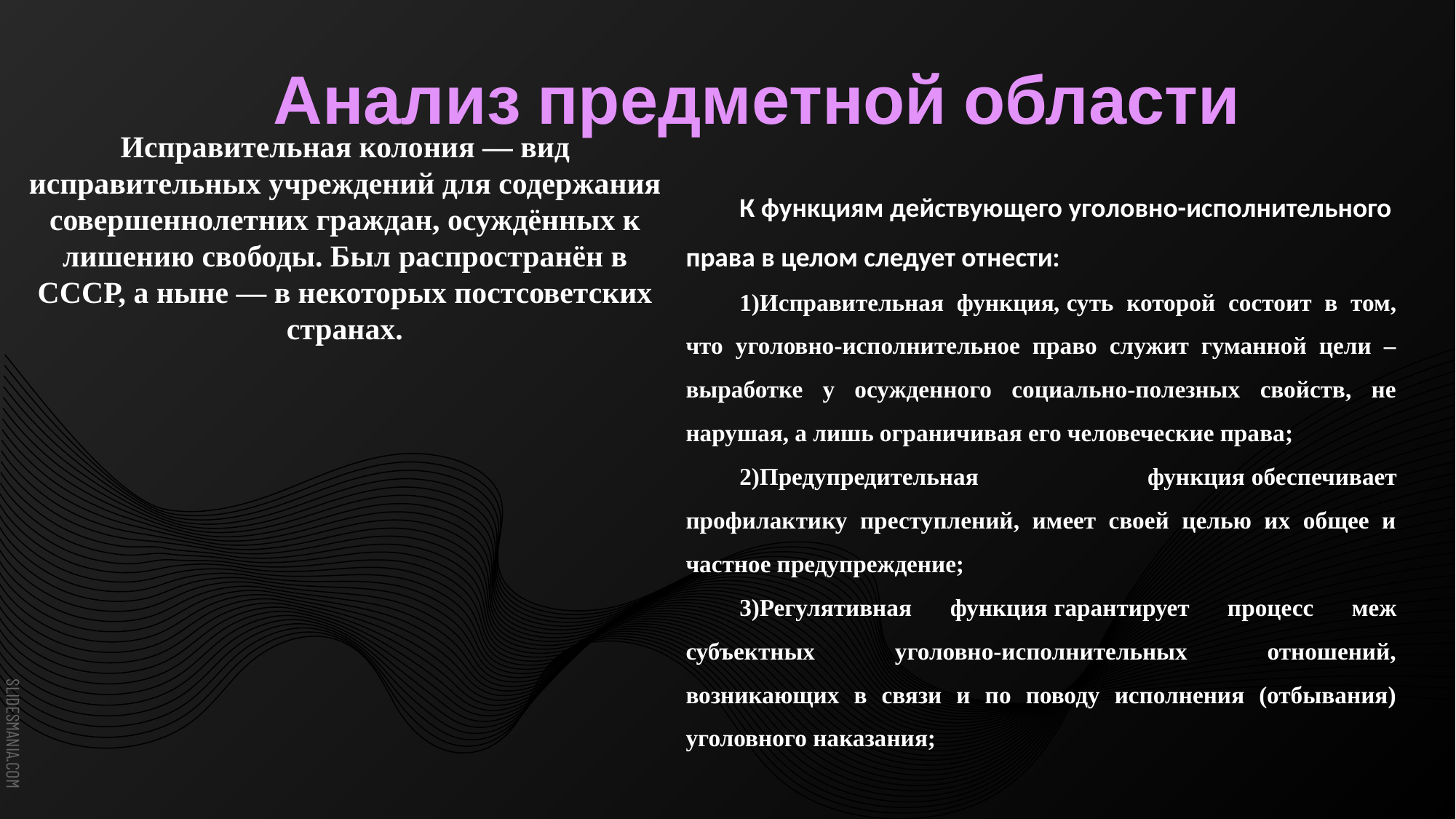

# Анализ предметной области
Исправительная колония — вид исправительных учреждений для содержания совершеннолетних граждан, осуждённых к лишению свободы. Был распространён в СССР, а ныне — в некоторых постсоветских странах.

К функциям действующего уголовно-исполнительного права в целом следует отнести:
1)Исправительная функция, суть которой состоит в том, что уголовно-исполнительное право служит гуманной цели – выработке у осужденного социально-полезных свойств, не нарушая, а лишь ограничивая его человеческие права;
2)Предупредительная функция обеспечивает профилактику преступлений, имеет своей целью их общее и частное предупреждение;
3)Регулятивная функция гарантирует процесс меж субъектных уголовно-исполнительных отношений, возникающих в связи и по поводу исполнения (отбывания) уголовного наказания;